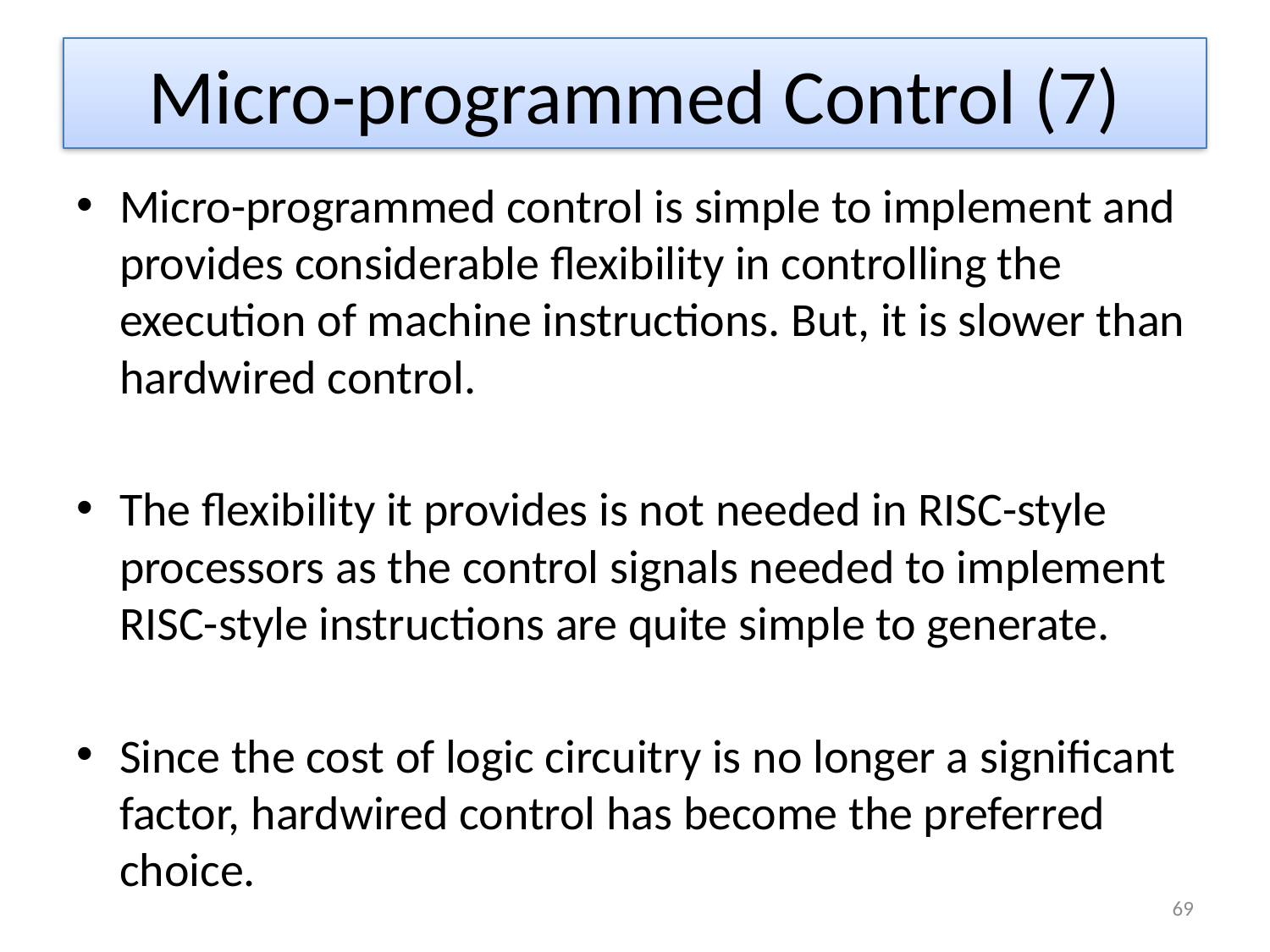

# Micro-programmed Control (7)
Micro-programmed control is simple to implement and provides considerable flexibility in controlling the execution of machine instructions. But, it is slower than hardwired control.

The flexibility it provides is not needed in RISC-style processors as the control signals needed to implement RISC-style instructions are quite simple to generate.

Since the cost of logic circuitry is no longer a significant factor, hardwired control has become the preferred choice.

69